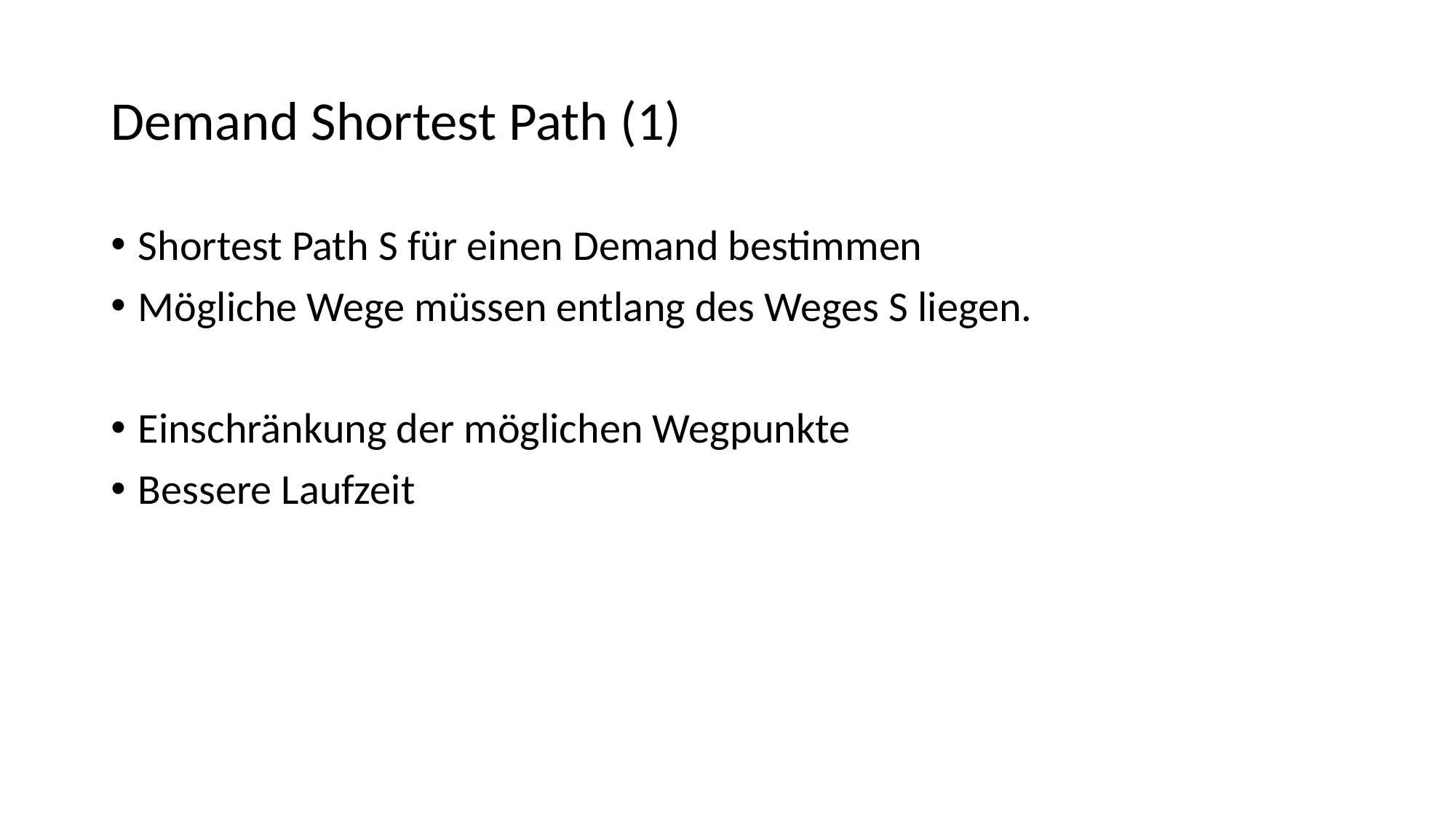

# Demand Shortest Path (1)
Shortest Path S für einen Demand bestimmen
Mögliche Wege müssen entlang des Weges S liegen.

Einschränkung der möglichen Wegpunkte
Bessere Laufzeit